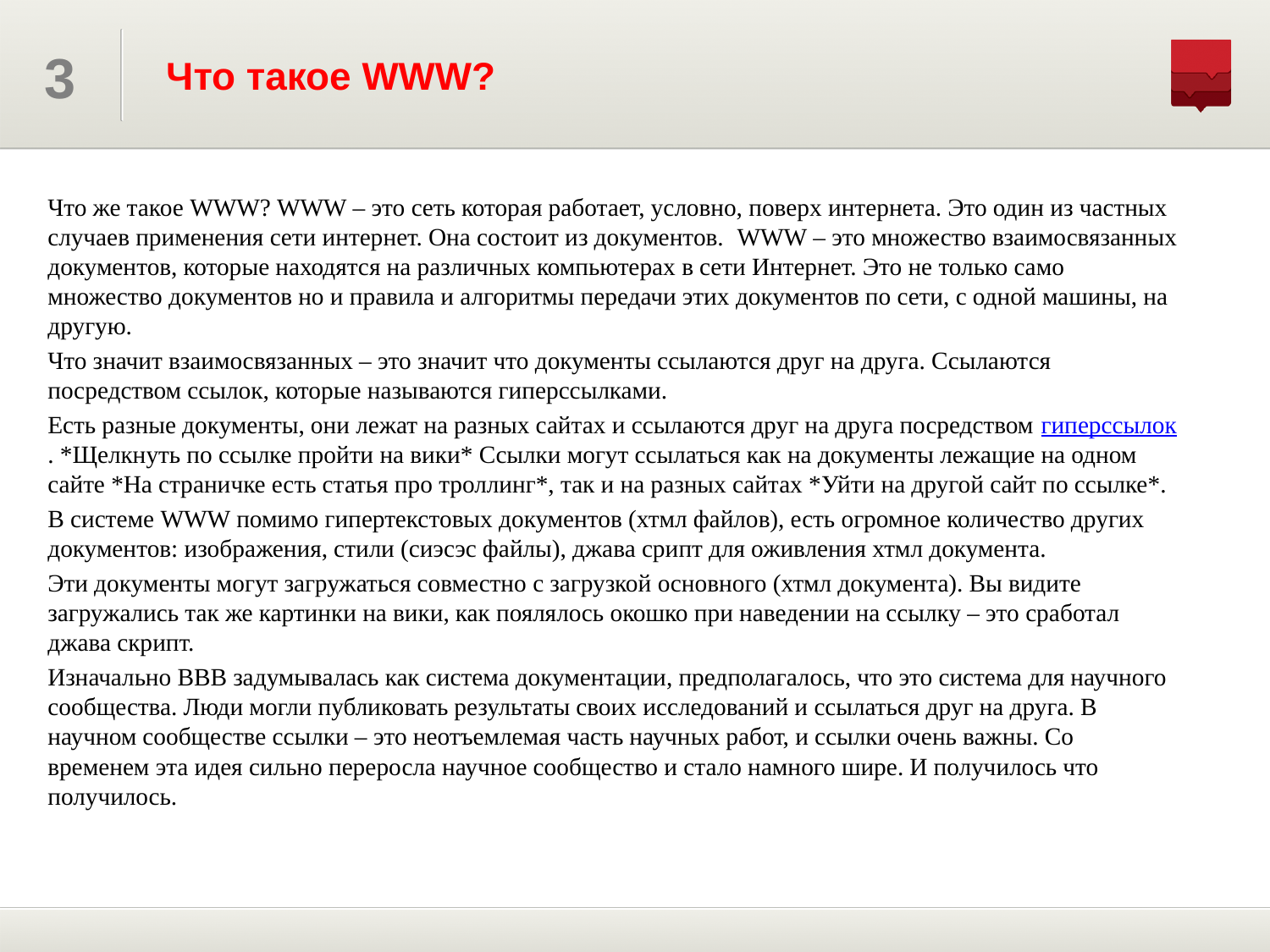

# Что такое WWW?
Что же такое WWW? WWW – это сеть которая работает, условно, поверх интернета. Это один из частных случаев применения сети интернет. Она состоит из документов.  WWW – это множество взаимосвязанных документов, которые находятся на различных компьютерах в сети Интернет. Это не только само множество документов но и правила и алгоритмы передачи этих документов по сети, с одной машины, на другую.
Что значит взаимосвязанных – это значит что документы ссылаются друг на друга. Ссылаются посредством ссылок, которые называются гиперссылками.
Есть разные документы, они лежат на разных сайтах и ссылаются друг на друга посредством гиперссылок. *Щелкнуть по ссылке пройти на вики* Ссылки могут ссылаться как на документы лежащие на одном сайте *На страничке есть статья про троллинг*, так и на разных сайтах *Уйти на другой сайт по ссылке*.
В системе WWW помимо гипертекстовых документов (хтмл файлов), есть огромное количество других документов: изображения, стили (сиэсэс файлы), джава срипт для оживления хтмл документа.
Эти документы могут загружаться совместно с загрузкой основного (хтмл документа). Вы видите загружались так же картинки на вики, как поялялось окошко при наведении на ссылку – это сработал джава скрипт.
Изначально ВВВ задумывалась как система документации, предполагалось, что это система для научного сообщества. Люди могли публиковать результаты своих исследований и ссылаться друг на друга. В научном сообществе ссылки – это неотъемлемая часть научных работ, и ссылки очень важны. Со временем эта идея сильно переросла научное сообщество и стало намного шире. И получилось что получилось.